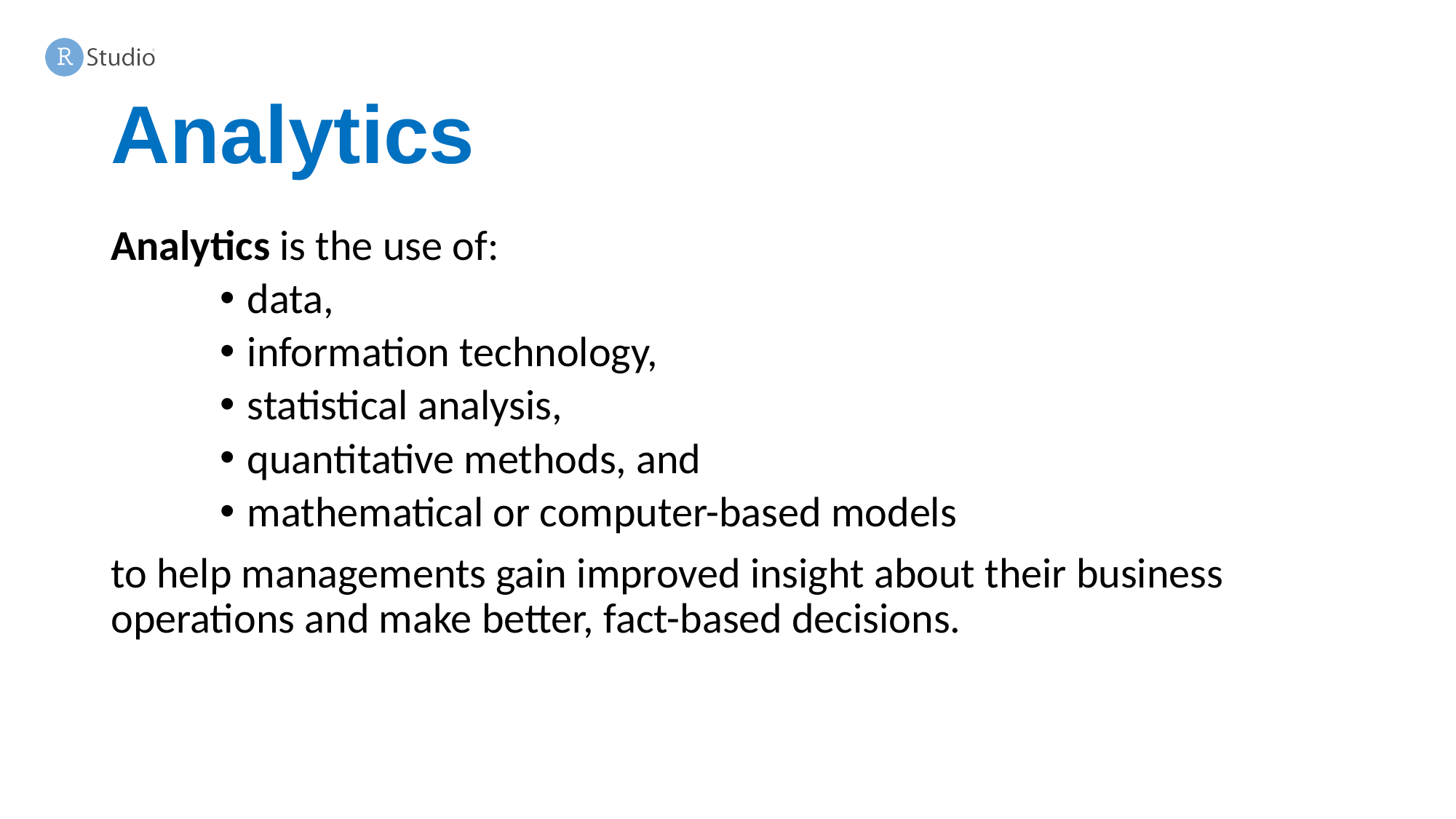

# Analytics
Analytics is the use of:
data,
information technology,
statistical analysis,
quantitative methods, and
mathematical or computer-based models
to help managements gain improved insight about their business operations and make better, fact-based decisions.